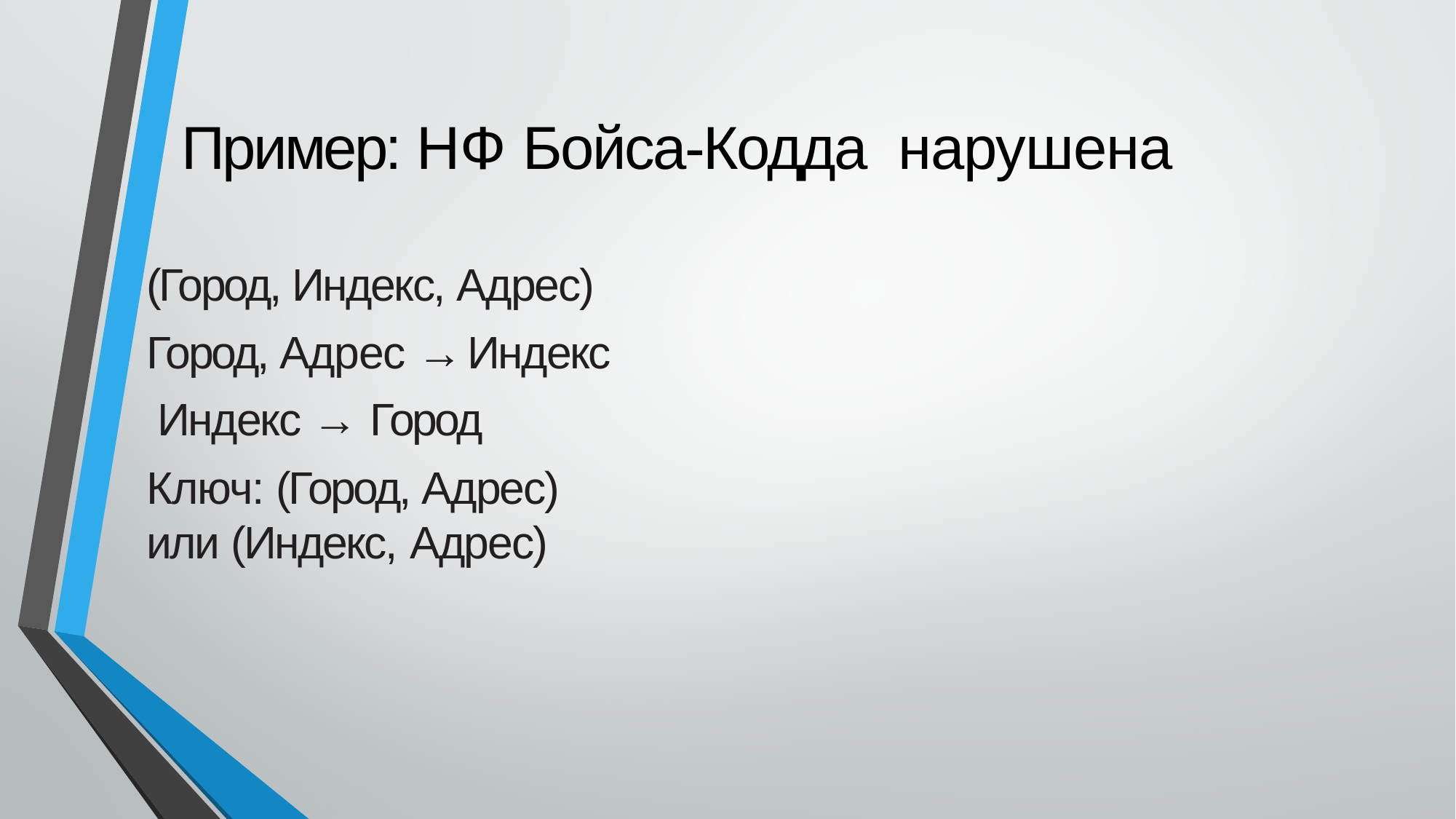

# Пример: НФ Бойса-Кодда  нарушена
(Город, Индекс, Адрес)  Город, Адрес → Индекс  Индекс → Город
Ключ: (Город, Адрес) или (Индекс, Адрес)